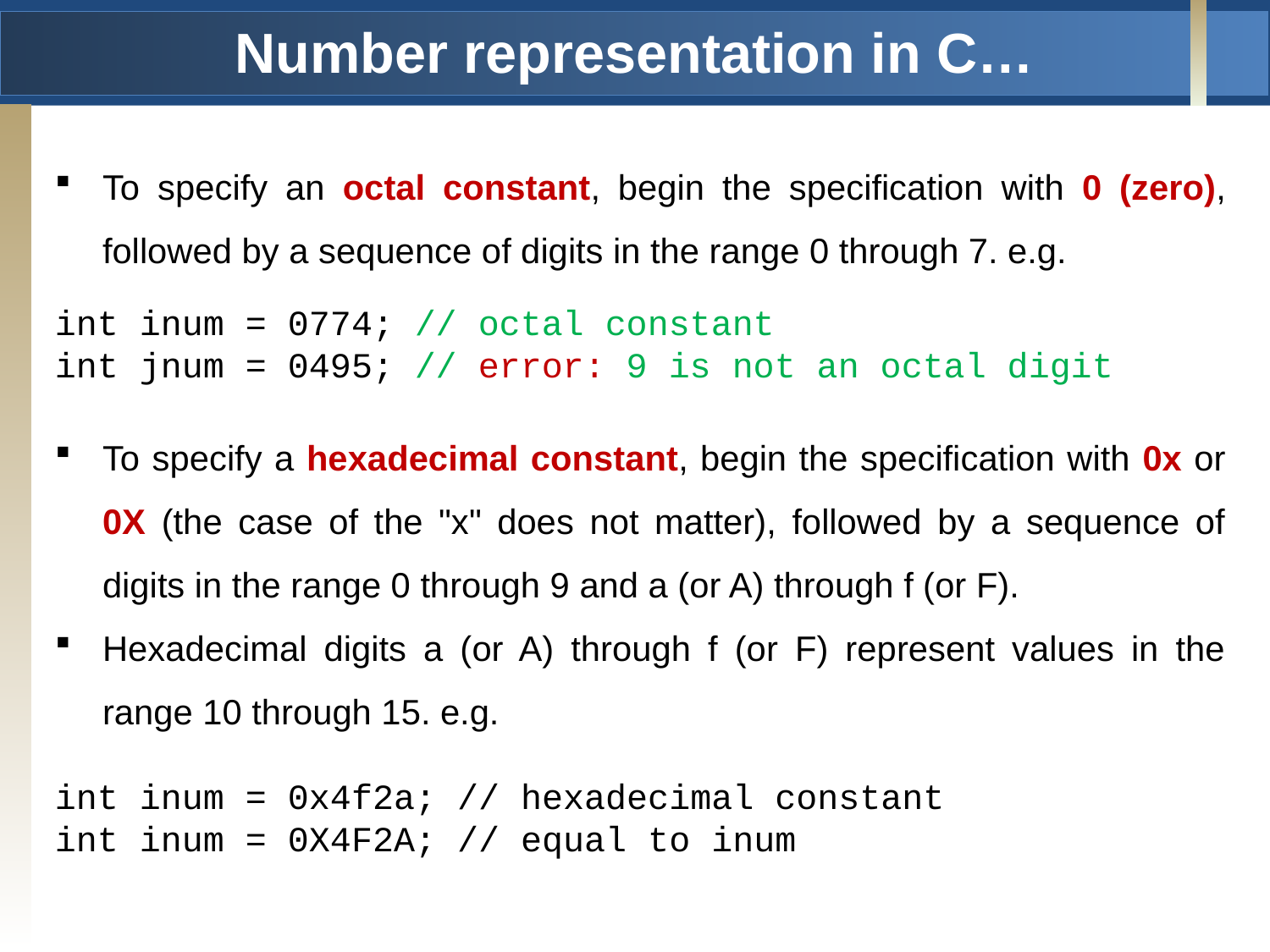

Number representation in C…
To specify an octal constant, begin the specification with 0 (zero), followed by a sequence of digits in the range 0 through 7. e.g.

int inum = 0774; // octal constant
int jnum = 0495; // error: 9 is not an octal digit

To specify a hexadecimal constant, begin the specification with 0x or 0X (the case of the "x" does not matter), followed by a sequence of digits in the range 0 through 9 and a (or A) through f (or F).
Hexadecimal digits a (or A) through f (or F) represent values in the range 10 through 15. e.g.

int inum = 0x4f2a; // hexadecimal constant
int inum = 0X4F2A; // equal to inum